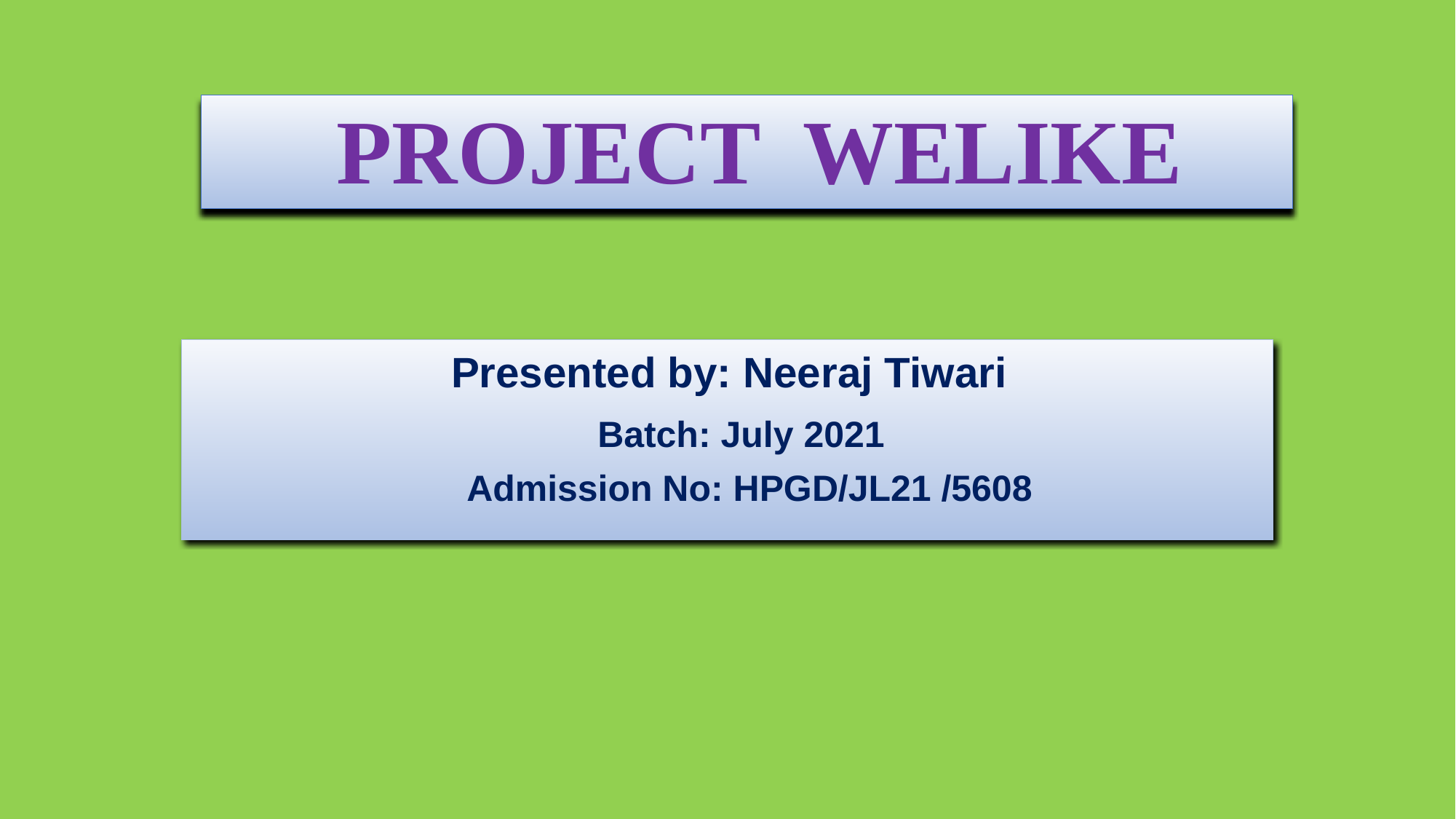

# PROJECT  WELIKE
Presented by: Neeraj Tiwari
  Batch: July 2021
    Admission No: HPGD/JL21 /5608